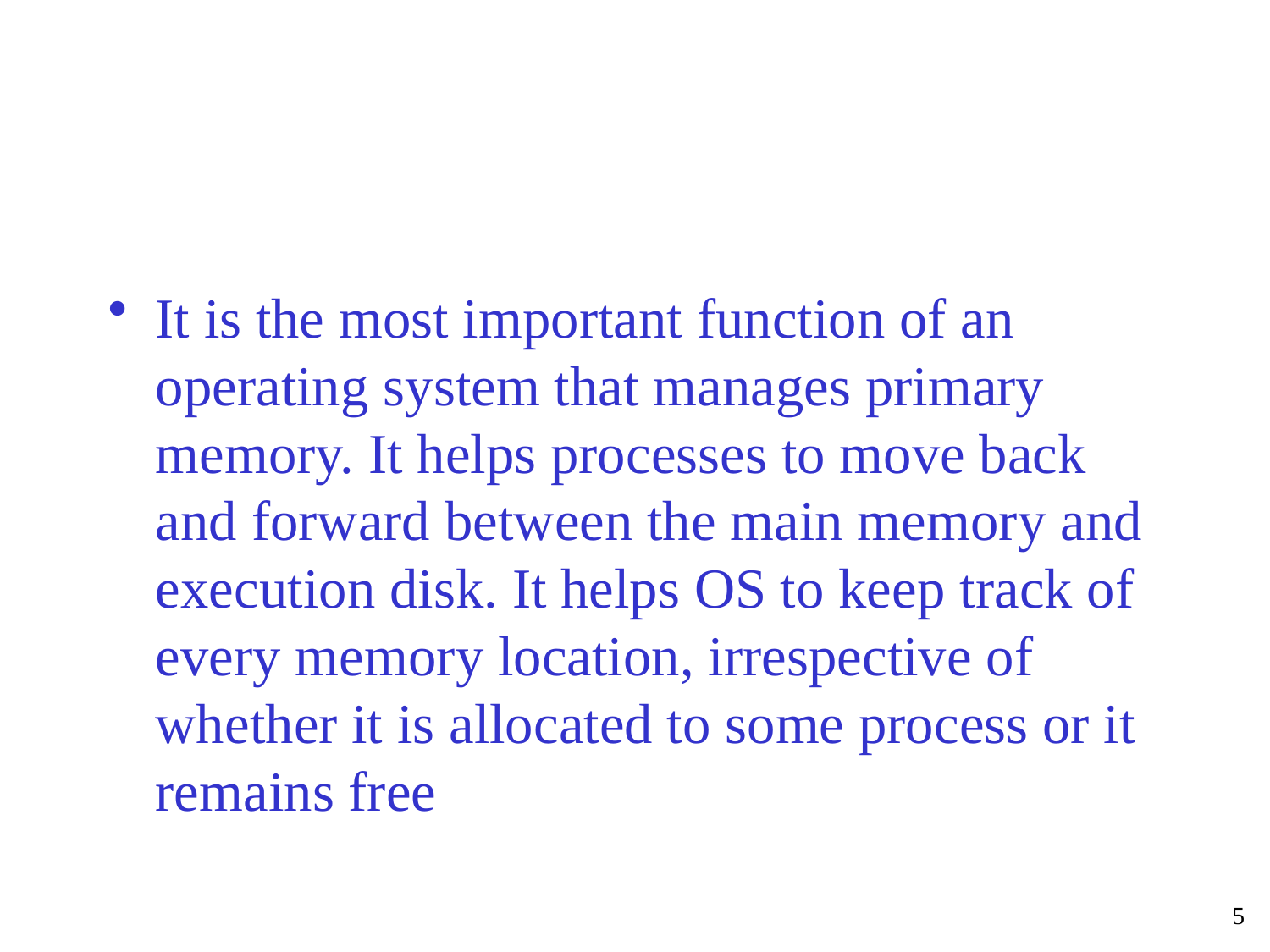

#
It is the most important function of an operating system that manages primary memory. It helps processes to move back and forward between the main memory and execution disk. It helps OS to keep track of every memory location, irrespective of whether it is allocated to some process or it remains free
5